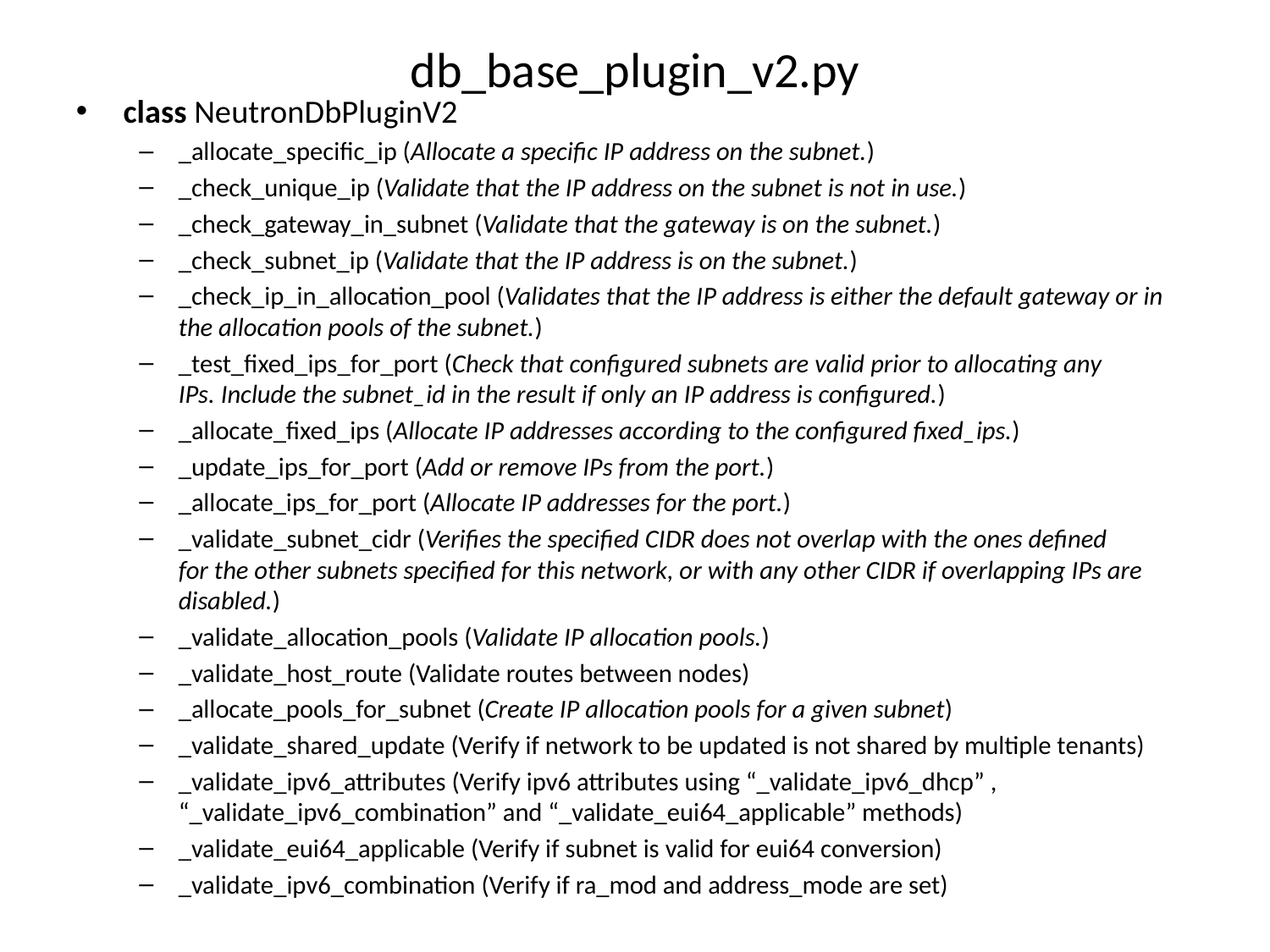

db_base_plugin_v2.py
class NeutronDbPluginV2
_allocate_specific_ip (Allocate a specific IP address on the subnet.)
_check_unique_ip (Validate that the IP address on the subnet is not in use.)
_check_gateway_in_subnet (Validate that the gateway is on the subnet.)
_check_subnet_ip (Validate that the IP address is on the subnet.)
_check_ip_in_allocation_pool (Validates that the IP address is either the default gateway or in the allocation pools of the subnet.)
_test_fixed_ips_for_port (Check that configured subnets are valid prior to allocating any
IPs. Include the subnet_id in the result if only an IP address is configured.)
_allocate_fixed_ips (Allocate IP addresses according to the configured fixed_ips.)
_update_ips_for_port (Add or remove IPs from the port.)
_allocate_ips_for_port (Allocate IP addresses for the port.)
_validate_subnet_cidr (Verifies the specified CIDR does not overlap with the ones defined
for the other subnets specified for this network, or with any other CIDR if overlapping IPs are disabled.)
_validate_allocation_pools (Validate IP allocation pools.)
_validate_host_route (Validate routes between nodes)
_allocate_pools_for_subnet (Create IP allocation pools for a given subnet)
_validate_shared_update (Verify if network to be updated is not shared by multiple tenants)
_validate_ipv6_attributes (Verify ipv6 attributes using “_validate_ipv6_dhcp” , “_validate_ipv6_combination” and “_validate_eui64_applicable” methods)
_validate_eui64_applicable (Verify if subnet is valid for eui64 conversion)
_validate_ipv6_combination (Verify if ra_mod and address_mode are set)